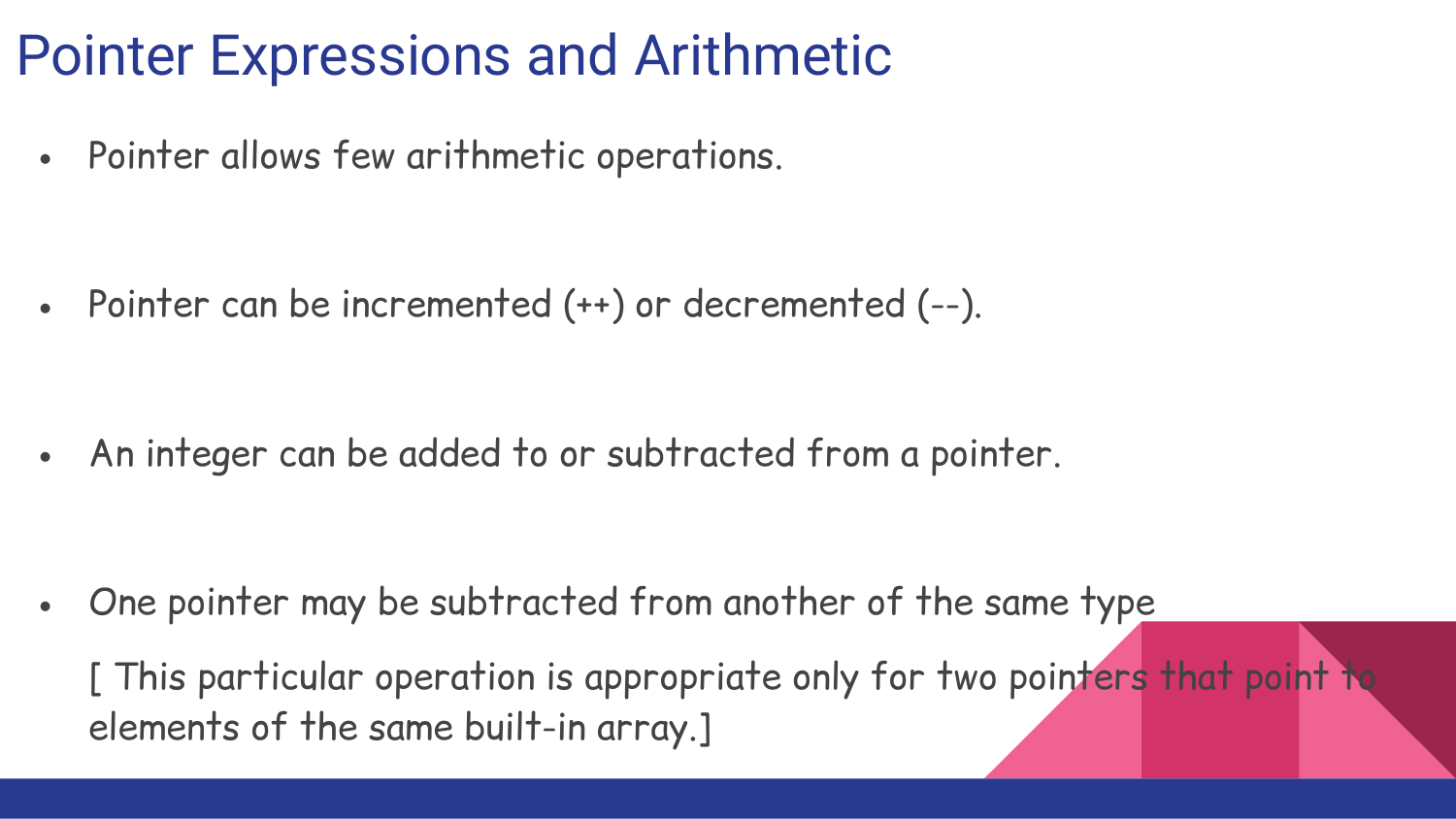

# Pointer Expressions and Arithmetic
Pointer allows few arithmetic operations.

Pointer can be incremented (++) or decremented (--).

An integer can be added to or subtracted from a pointer.

One pointer may be subtracted from another of the same type
[ This particular operation is appropriate only for two pointers that point to elements of the same built-in array.]